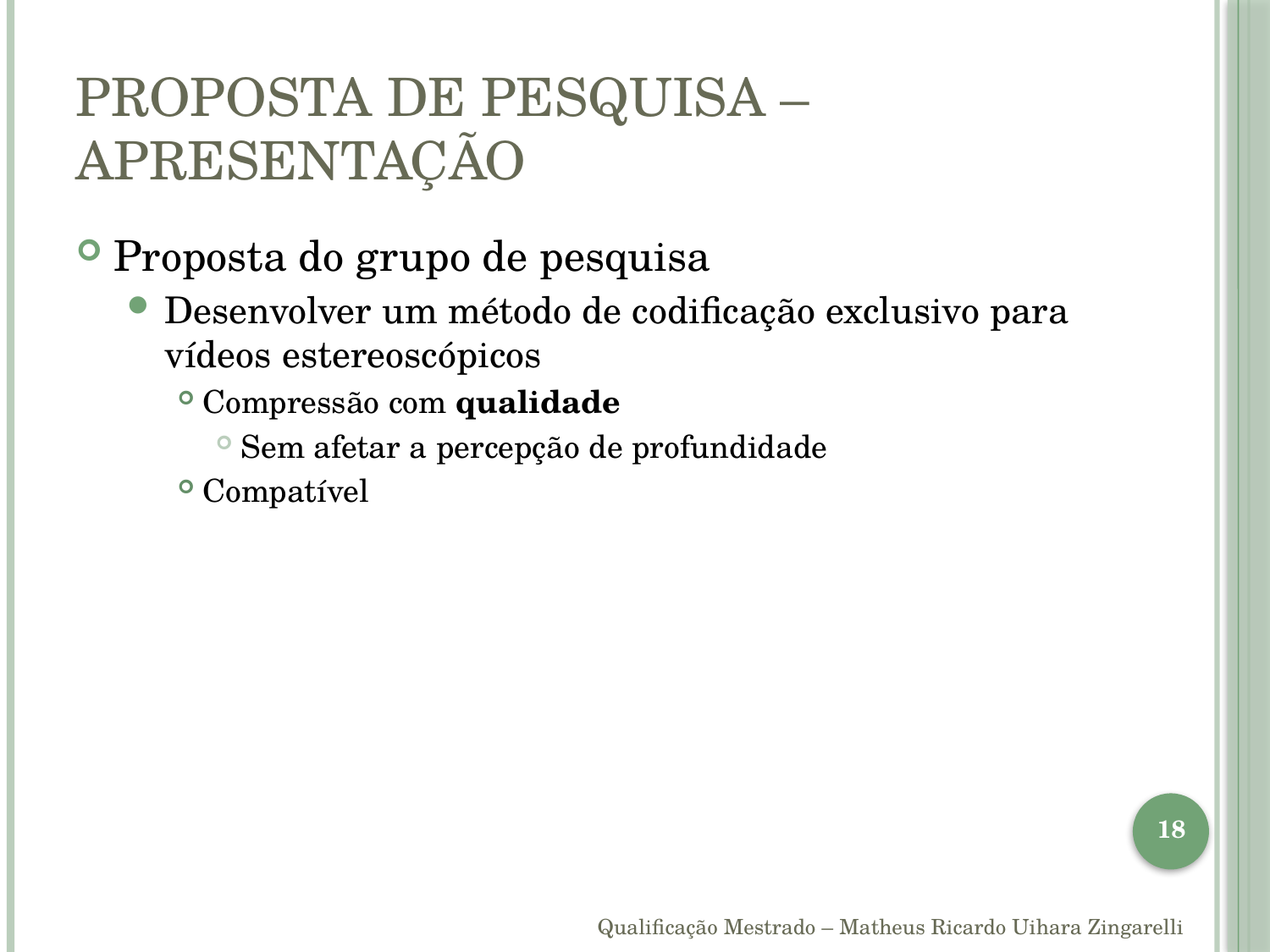

# Proposta de Pesquisa – Apresentação
Proposta do grupo de pesquisa
Desenvolver um método de codificação exclusivo para vídeos estereoscópicos
Compressão com qualidade
Sem afetar a percepção de profundidade
Compatível
18
Qualificação Mestrado – Matheus Ricardo Uihara Zingarelli